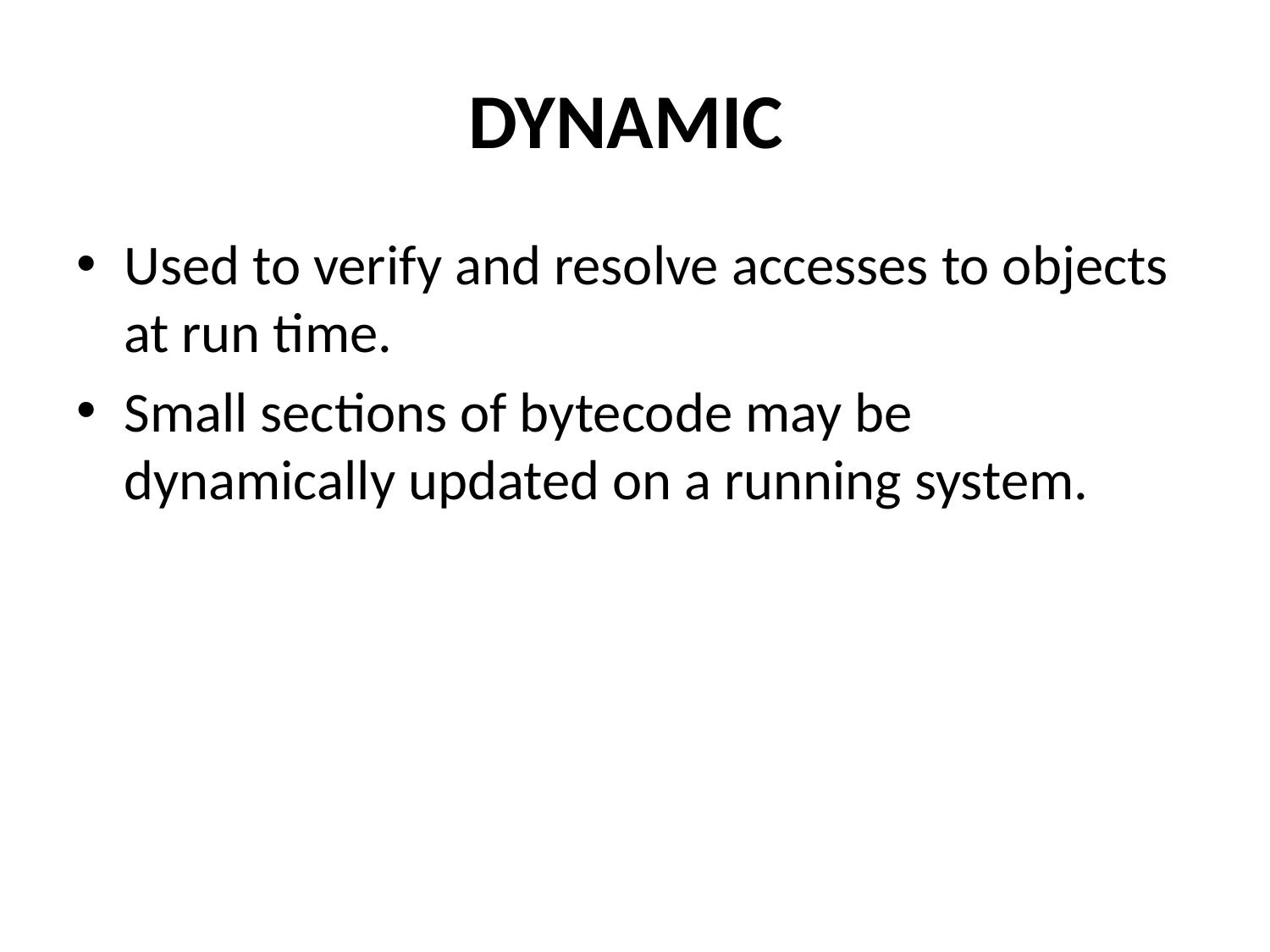

# DYNAMIC
Used to verify and resolve accesses to objects at run time.
Small sections of bytecode may be dynamically updated on a running system.